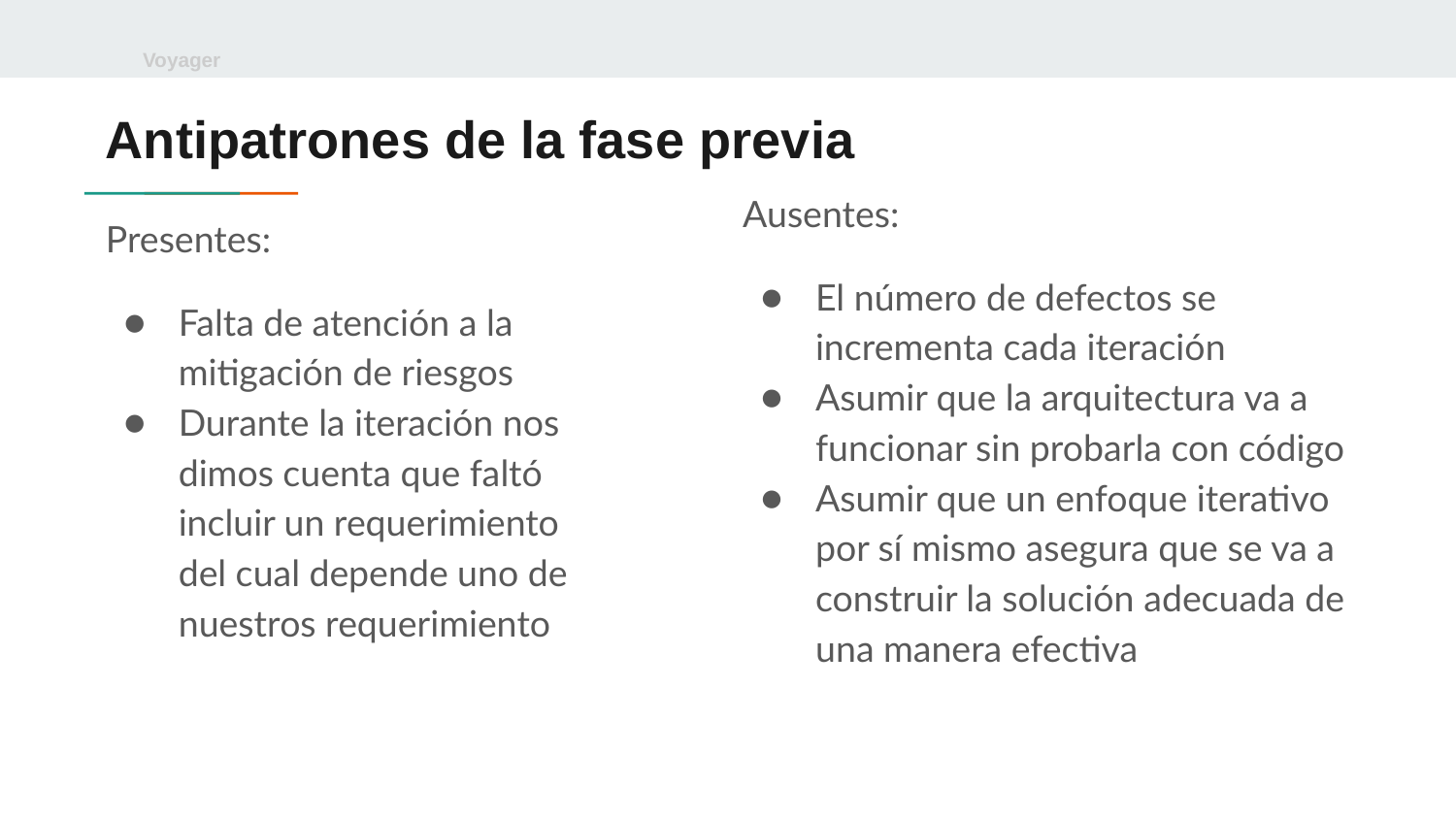

Voyager
# Antipatrones de la fase previa
Ausentes:
El número de defectos se incrementa cada iteración
Asumir que la arquitectura va a funcionar sin probarla con código
Asumir que un enfoque iterativo por sí mismo asegura que se va a construir la solución adecuada de una manera efectiva

Presentes:
Falta de atención a la mitigación de riesgos
Durante la iteración nos dimos cuenta que faltó incluir un requerimiento del cual depende uno de nuestros requerimiento